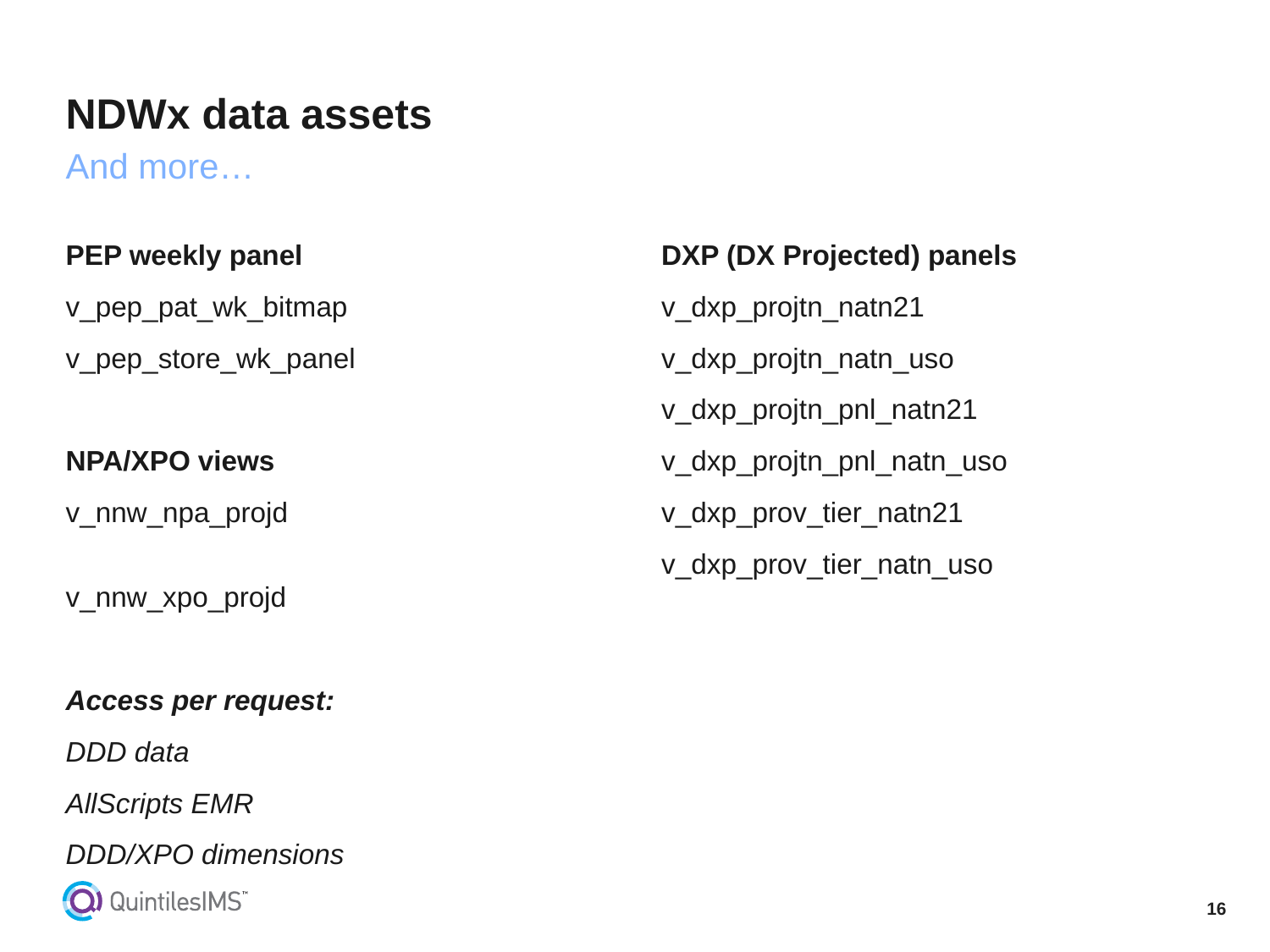

# NDWx data assets
And more…
PEP weekly panel
v_pep_pat_wk_bitmap
v_pep_store_wk_panel

NPA/XPO views
v_nnw_npa_projd
v_nnw_xpo_projd

Access per request:
DDD data
AllScripts EMR
DDD/XPO dimensions

DXP (DX Projected) panels
v_dxp_projtn_natn21
v_dxp_projtn_natn_uso
v_dxp_projtn_pnl_natn21
v_dxp_projtn_pnl_natn_uso
v_dxp_prov_tier_natn21
v_dxp_prov_tier_natn_uso